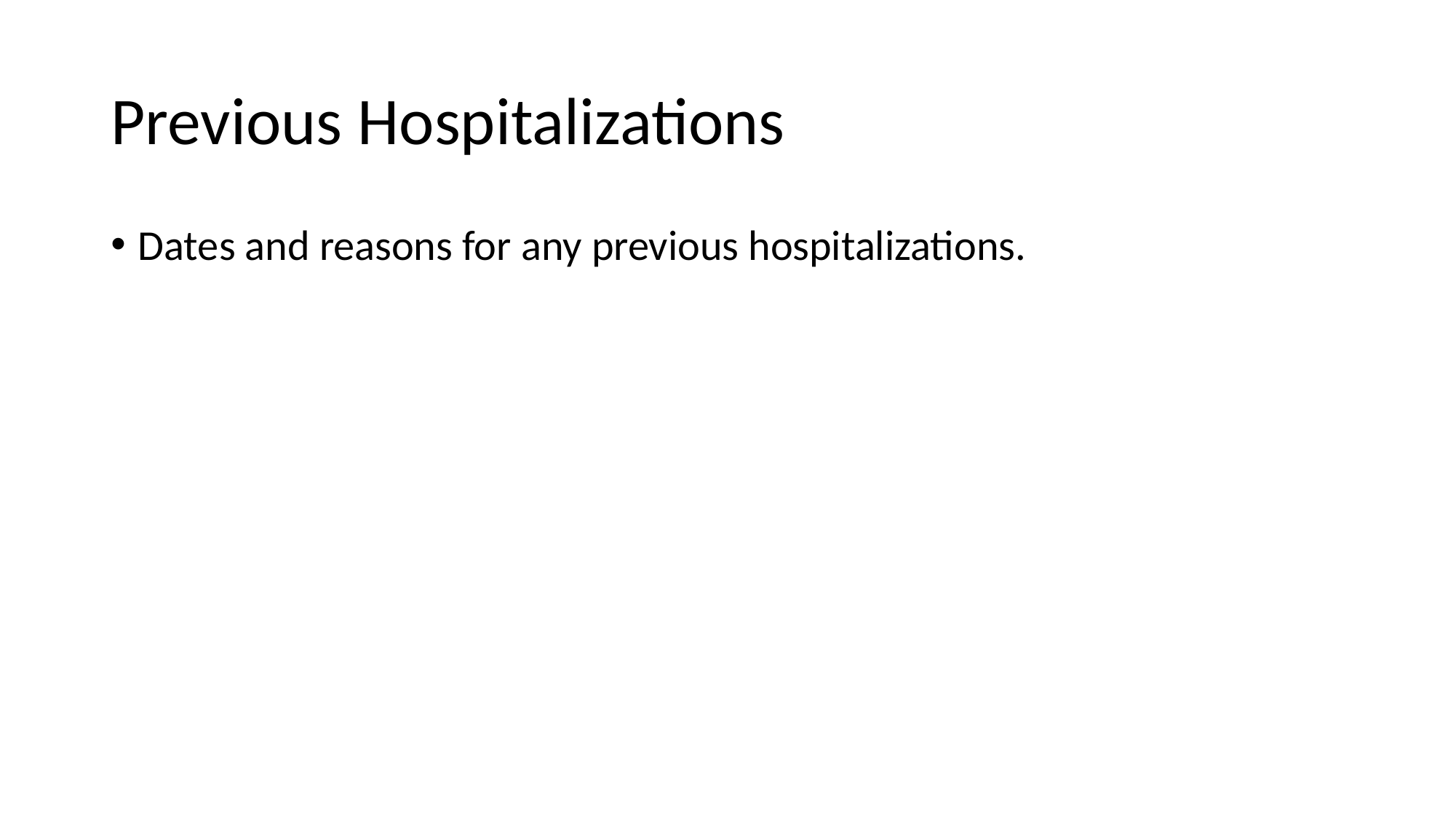

# Previous Hospitalizations
Dates and reasons for any previous hospitalizations.